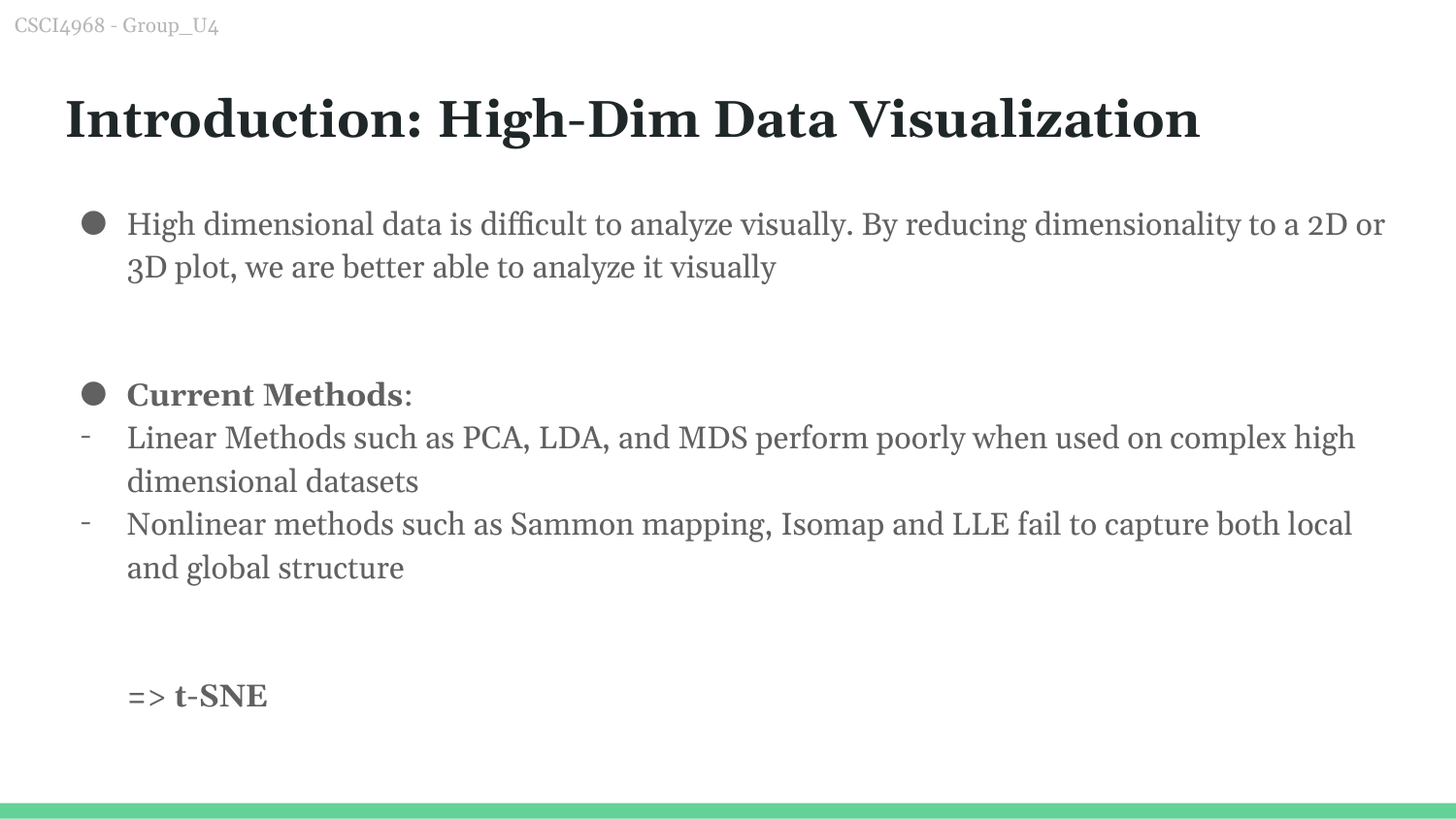

# Introduction: High-Dim Data Visualization
High dimensional data is difficult to analyze visually. By reducing dimensionality to a 2D or 3D plot, we are better able to analyze it visually

Current Methods:
Linear Methods such as PCA, LDA, and MDS perform poorly when used on complex high dimensional datasets
Nonlinear methods such as Sammon mapping, Isomap and LLE fail to capture both local and global structure

=> t-SNE